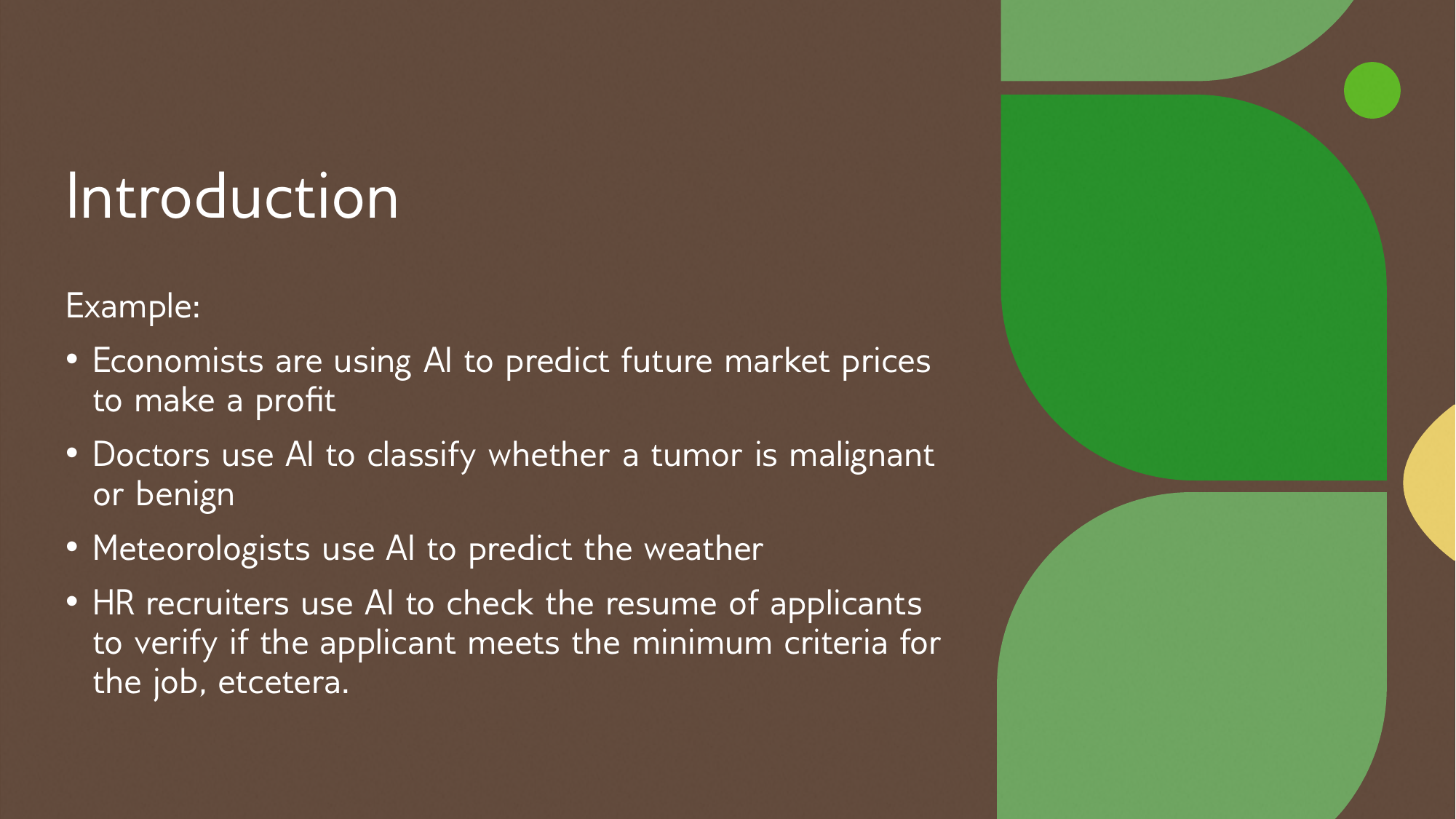

# Introduction
Example:
Economists are using AI to predict future market prices to make a profit
Doctors use AI to classify whether a tumor is malignant or benign
Meteorologists use AI to predict the weather
HR recruiters use AI to check the resume of applicants to verify if the applicant meets the minimum criteria for the job, etcetera.